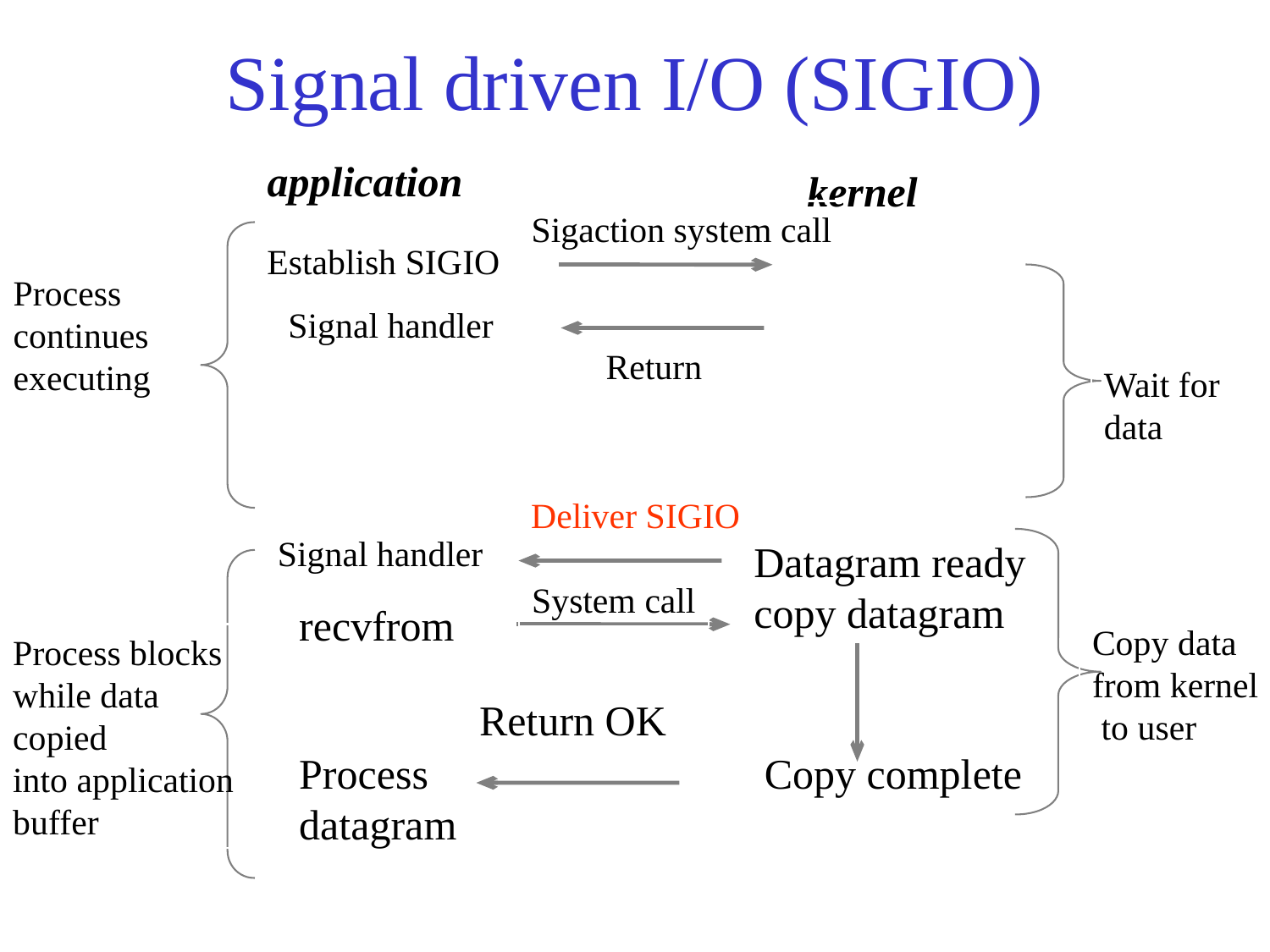

# Signal driven I/O (SIGIO)
application
kernel
Sigaction system call

Establish SIGIO
Process
continues
executing

Signal handler

Return
Wait for
data
Deliver SIGIO
Signal handler
Datagram ready
copy datagram

System call
recvfrom
Copy data
from kernel
 to user
Process blocks
while data
copied
into application
buffer

Return OK
Process
datagram
Copy complete